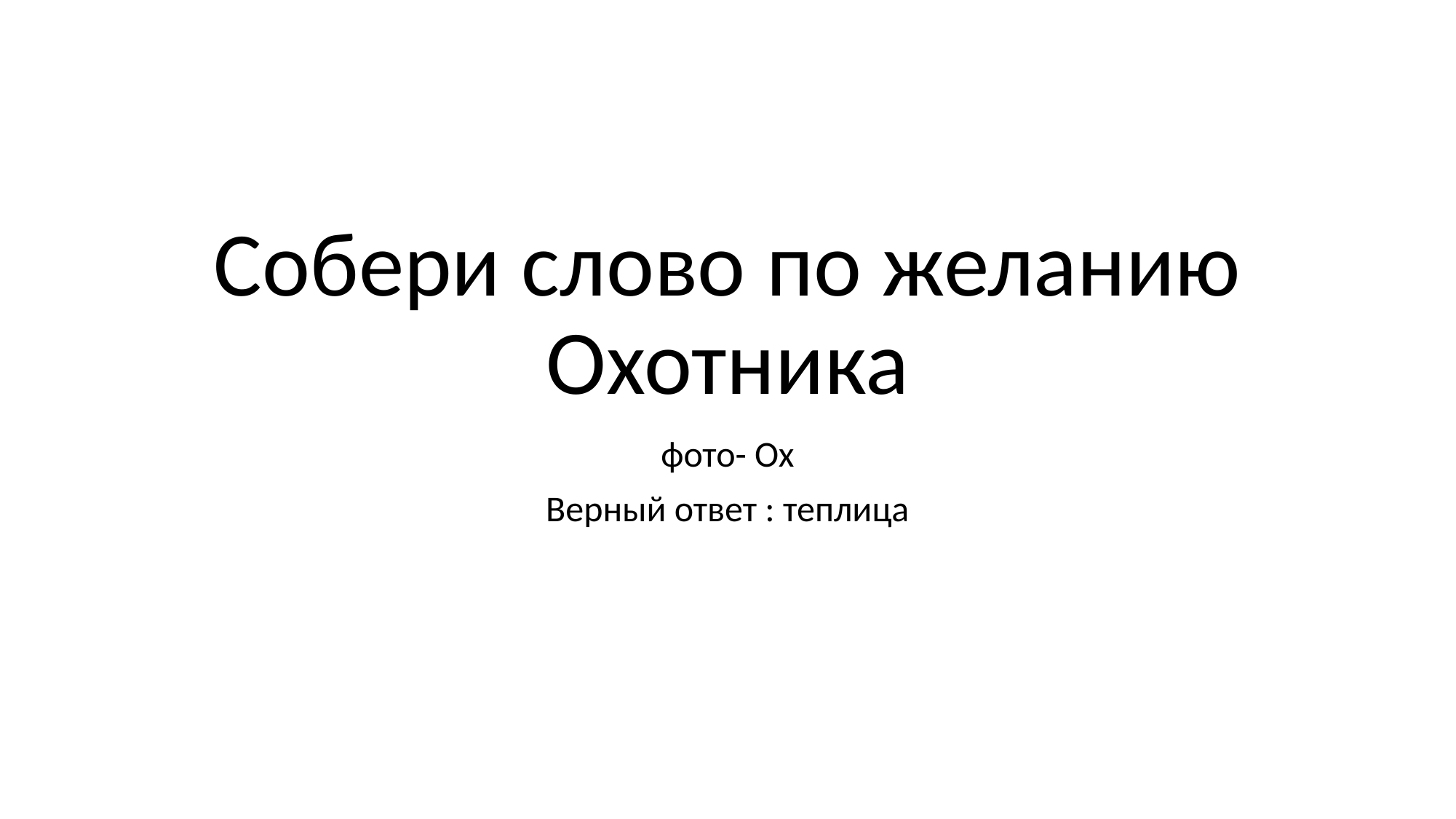

# Собери слово по желанию Охотника
фото- Ox
Верный ответ : теплица